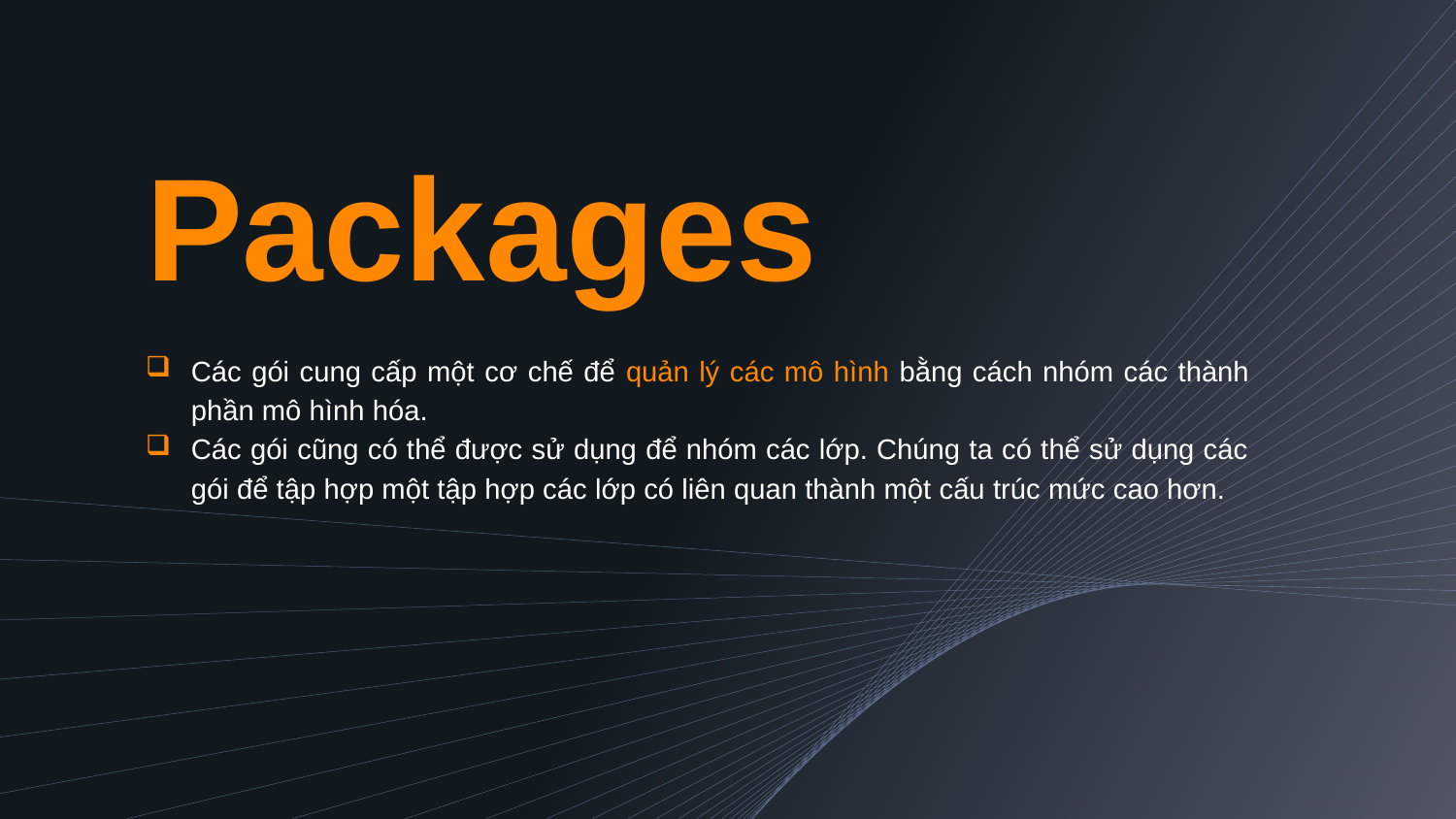

# Packages
Các gói cung cấp một cơ chế để quản lý các mô hình bằng cách nhóm các thành phần mô hình hóa.
Các gói cũng có thể được sử dụng để nhóm các lớp. Chúng ta có thể sử dụng các gói để tập hợp một tập hợp các lớp có liên quan thành một cấu trúc mức cao hơn.